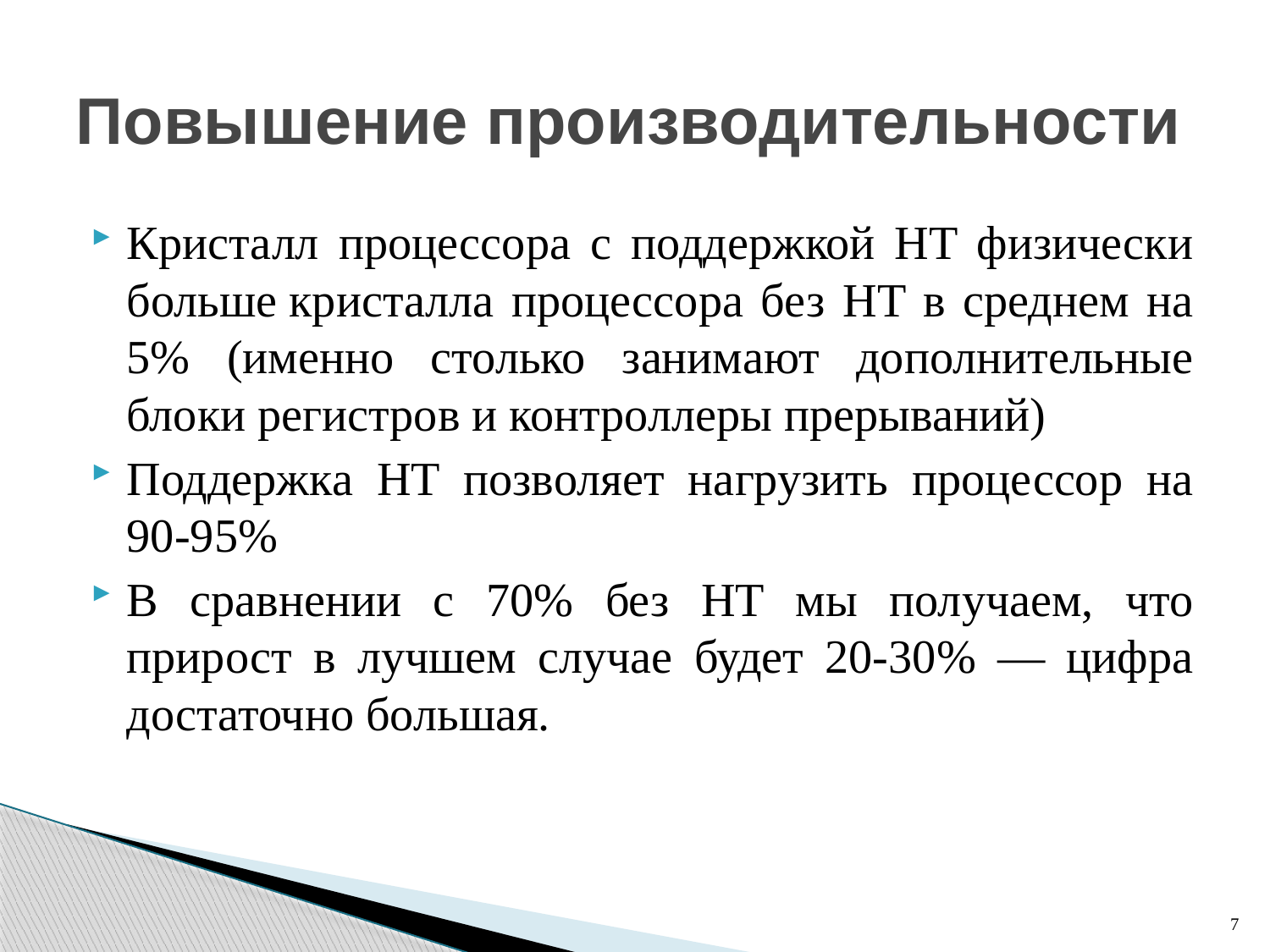

# Повышение производительности
Кристалл процессора с поддержкой HT физически больше кристалла процессора без HT в среднем на 5% (именно столько занимают дополнительные блоки регистров и контроллеры прерываний)
Поддержка HT позволяет нагрузить процессор на 90-95%
В сравнении с 70% без HT мы получаем, что прирост в лучшем случае будет 20-30% — цифра достаточно большая.
7